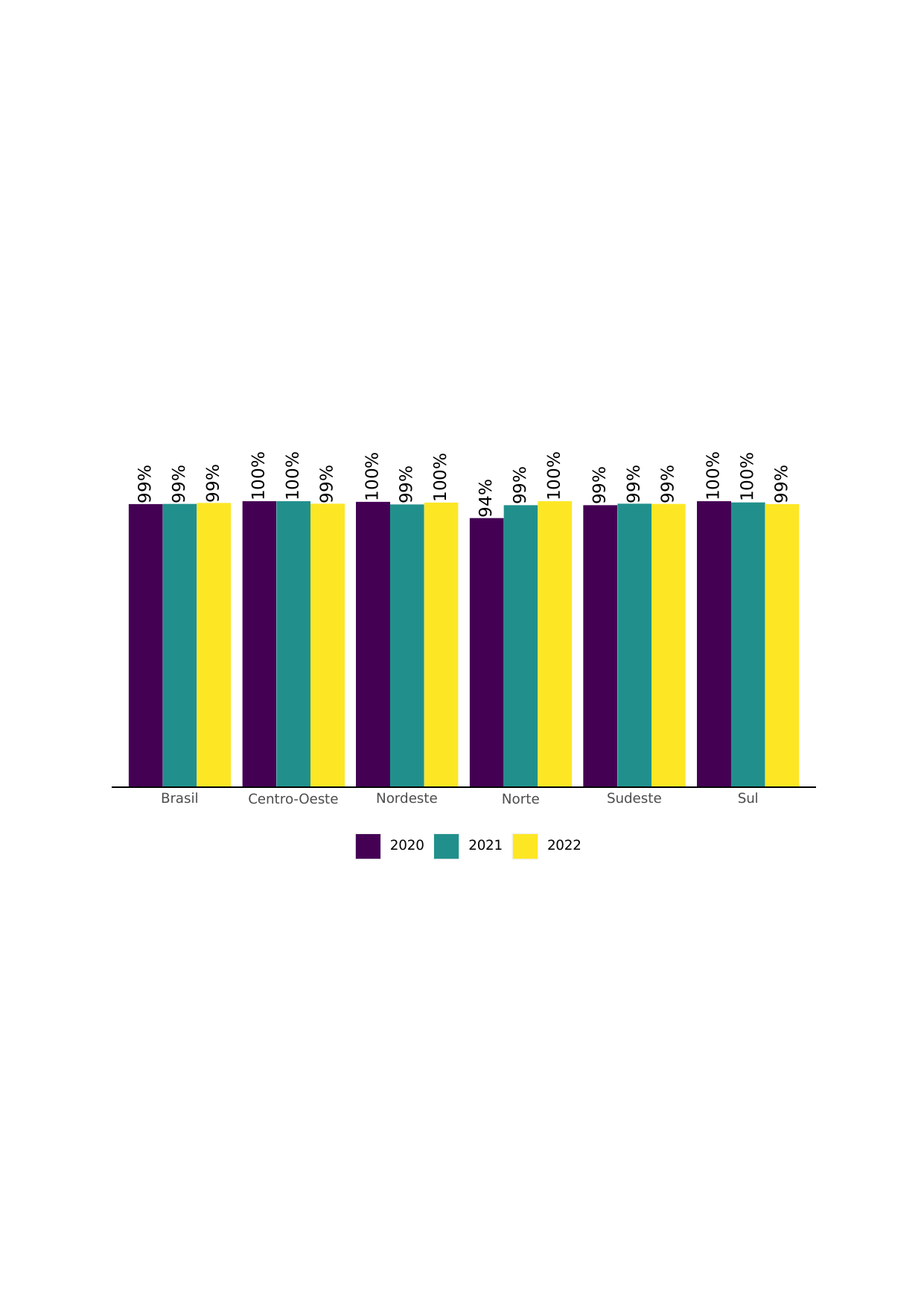

100%
100%
100%
100%
100%
100%
100%
99%
99%
99%
99%
99%
99%
99%
99%
99%
99%

94%

Brasil
Nordeste
Sudeste
Sul
Centro-Oeste
Norte

2020
2021
2022